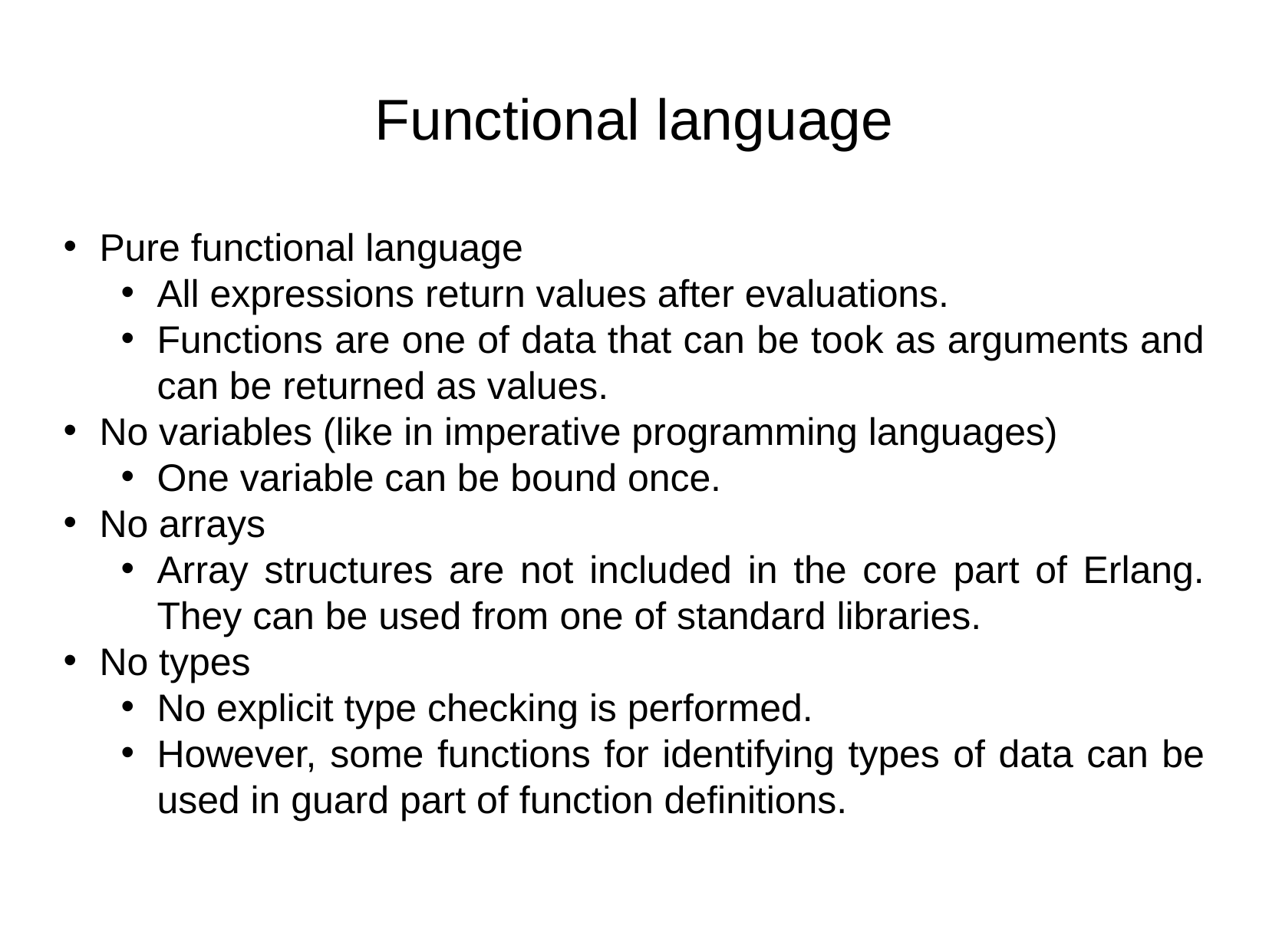

Functional language
Pure functional language
All expressions return values after evaluations.
Functions are one of data that can be took as arguments and can be returned as values.
No variables (like in imperative programming languages)
One variable can be bound once.
No arrays
Array structures are not included in the core part of Erlang. They can be used from one of standard libraries.
No types
No explicit type checking is performed.
However, some functions for identifying types of data can be used in guard part of function definitions.